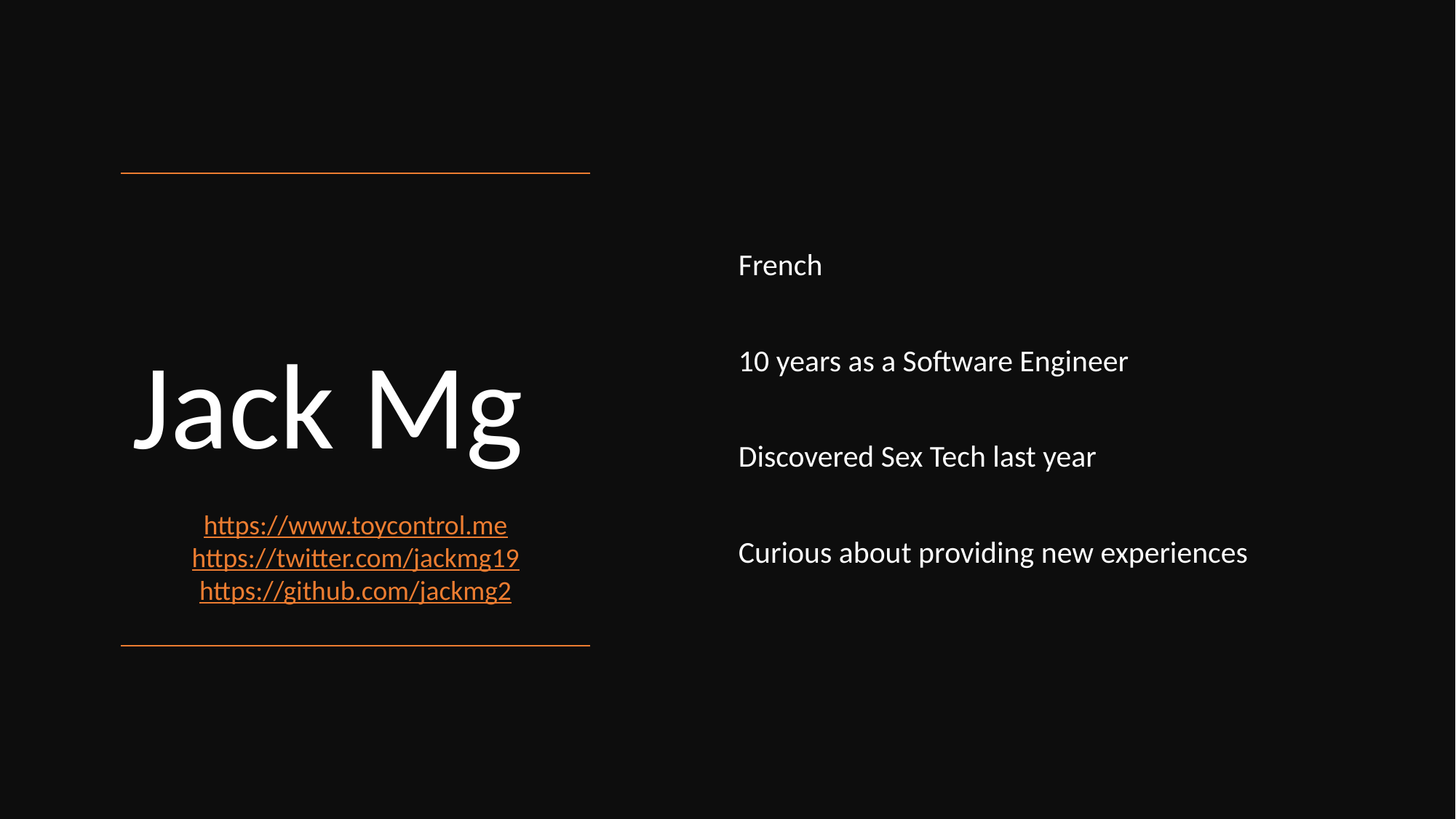

# Jack Mg
French

10 years as a Software Engineer

Discovered Sex Tech last year

Curious about providing new experiences
https://www.toycontrol.me
https://twitter.com/jackmg19
https://github.com/jackmg2